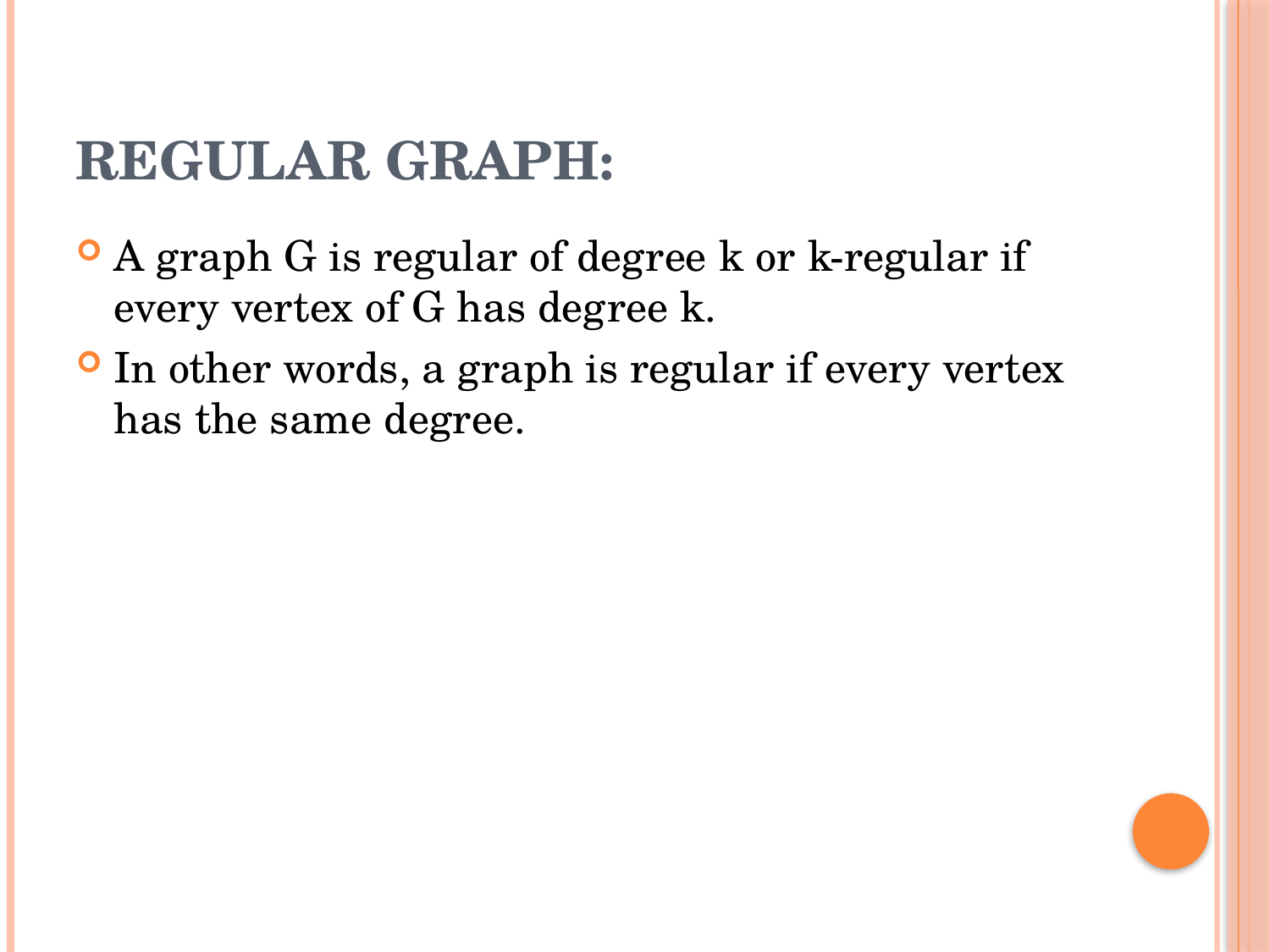

# REGULAR GRAPH:
A graph G is regular of degree k or k-regular if every vertex of G has degree k.
In other words, a graph is regular if every vertex has the same degree.